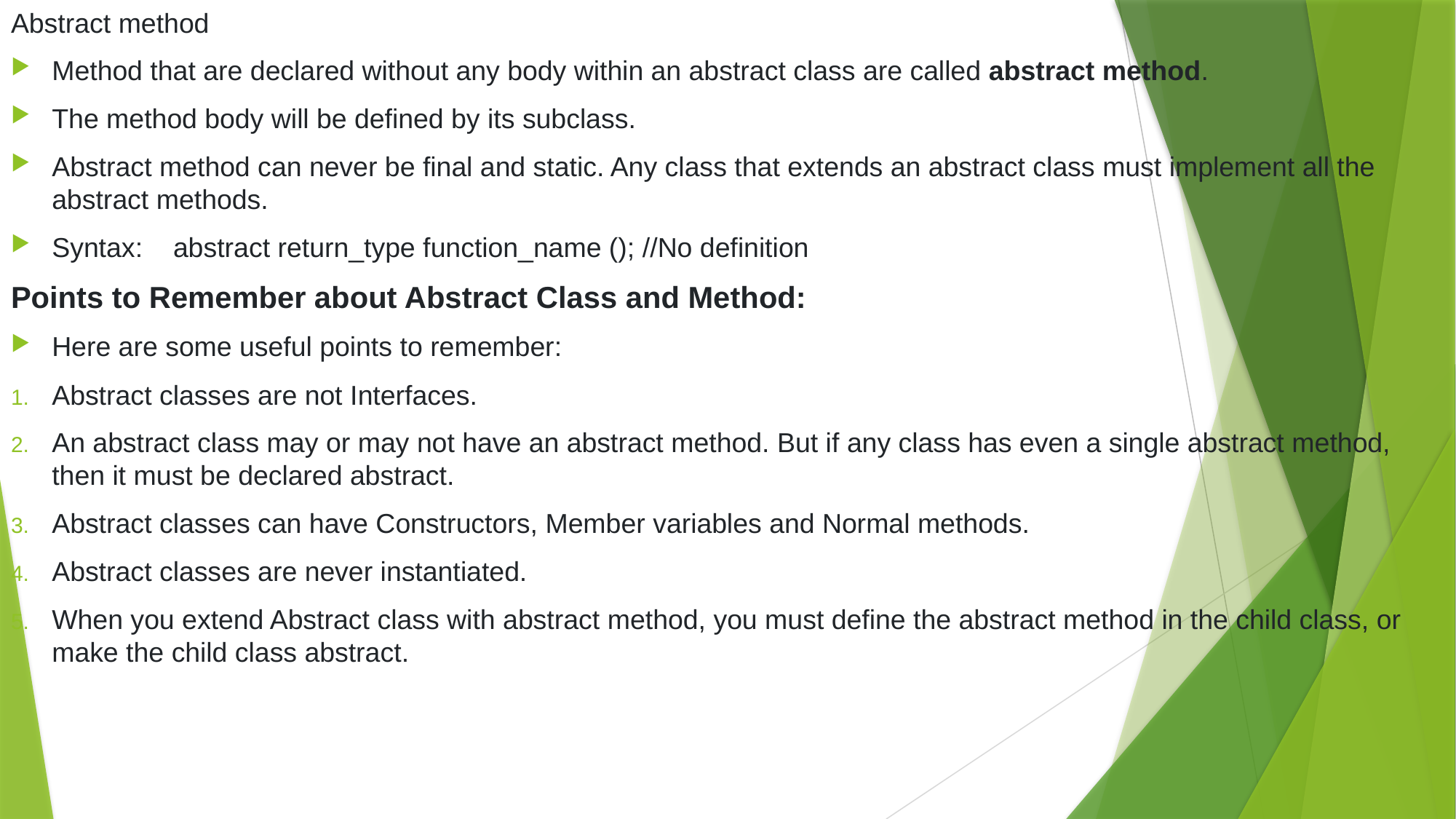

Abstract method
Method that are declared without any body within an abstract class are called abstract method.
The method body will be defined by its subclass.
Abstract method can never be final and static. Any class that extends an abstract class must implement all the abstract methods.
Syntax:    abstract return_type function_name (); //No definition
Points to Remember about Abstract Class and Method:
Here are some useful points to remember:
Abstract classes are not Interfaces.
An abstract class may or may not have an abstract method. But if any class has even a single abstract method, then it must be declared abstract.
Abstract classes can have Constructors, Member variables and Normal methods.
Abstract classes are never instantiated.
When you extend Abstract class with abstract method, you must define the abstract method in the child class, or make the child class abstract.